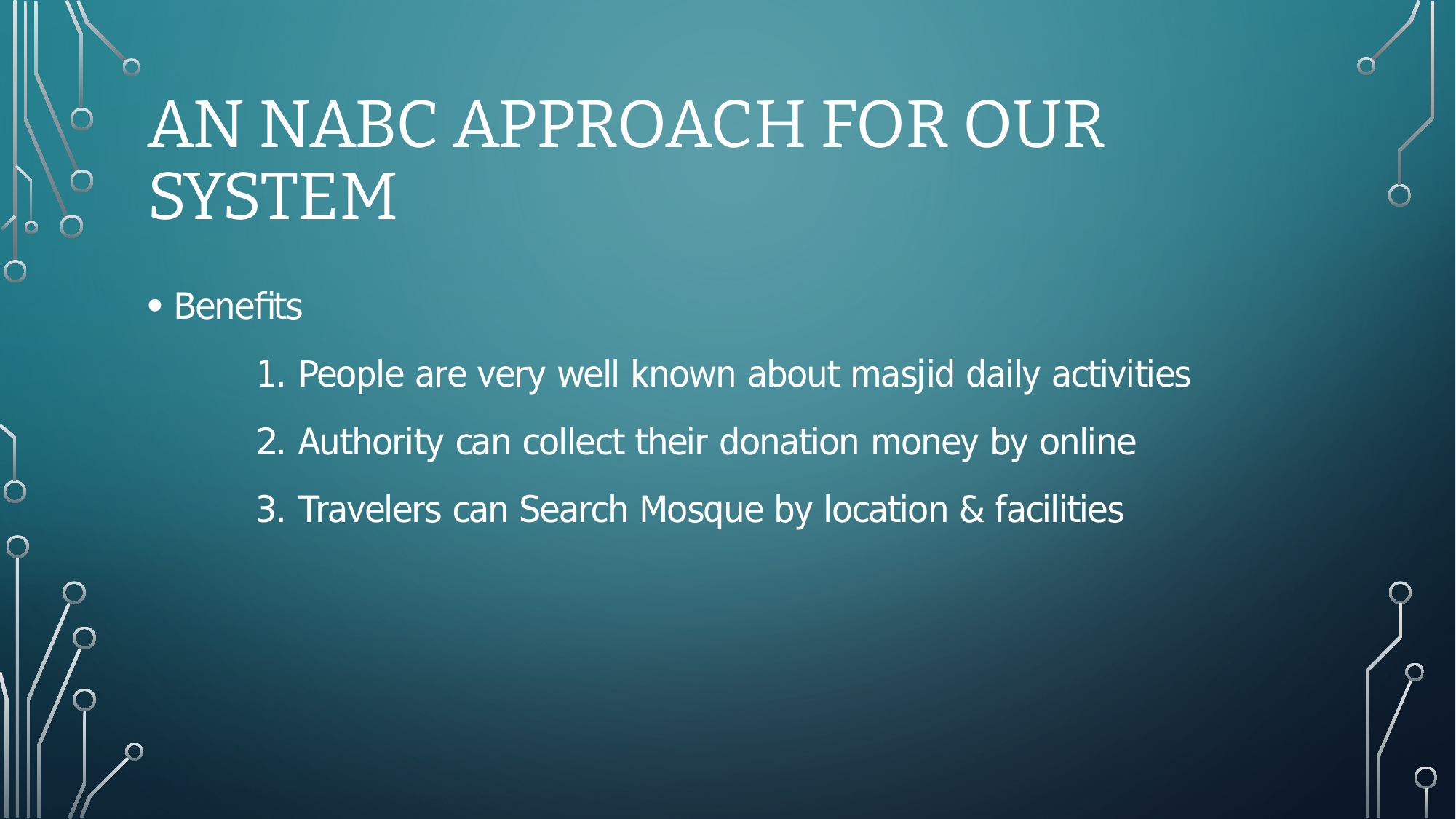

# An nabc Approach for our System
Benefits
	1. People are very well known about masjid daily activities
	2. Authority can collect their donation money by online
	3. Travelers can Search Mosque by location & facilities